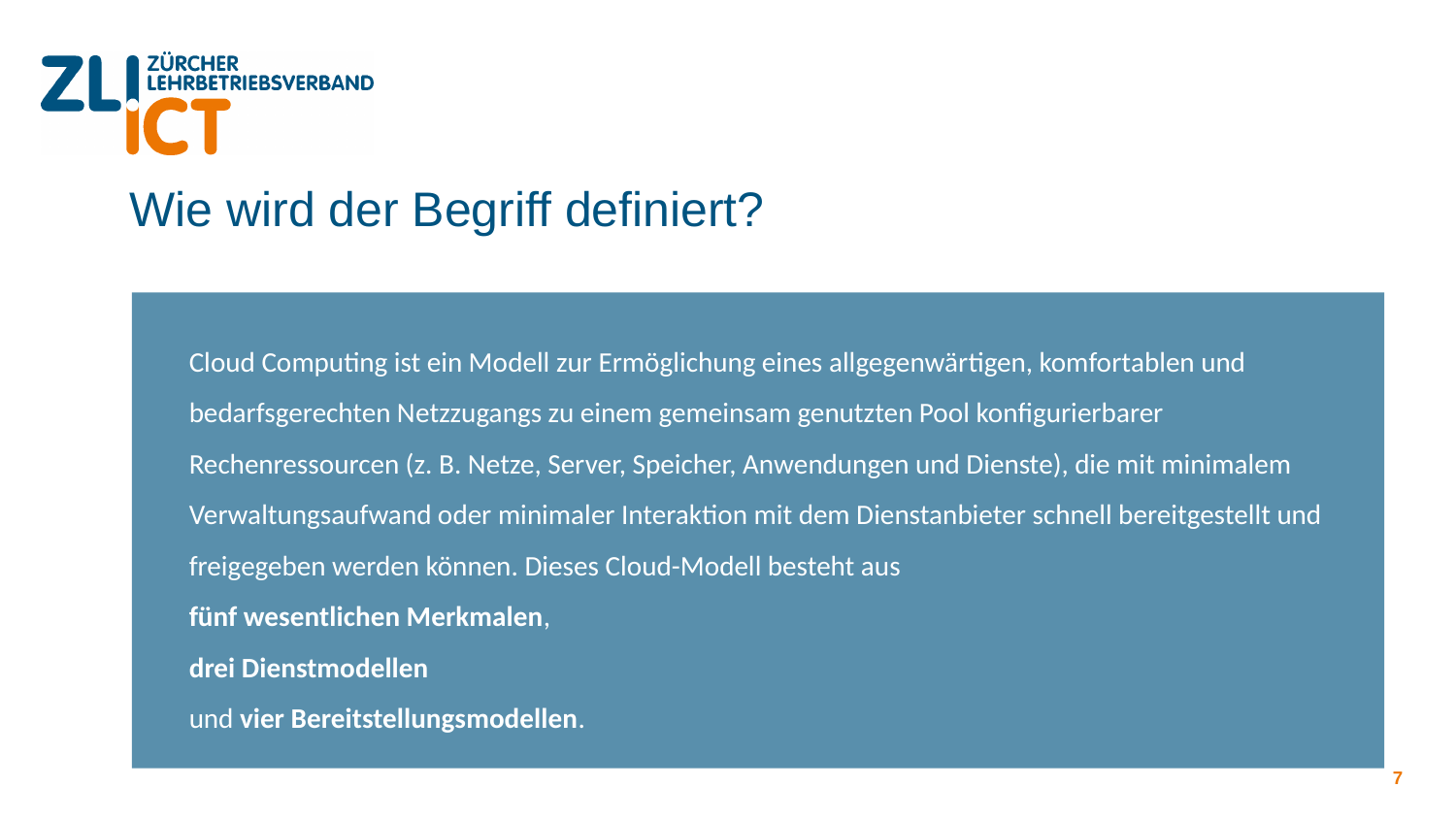

# Wie wird der Begriff definiert?

Cloud Computing ist ein Modell zur Ermöglichung eines allgegenwärtigen, komfortablen und bedarfsgerechten Netzzugangs zu einem gemeinsam genutzten Pool konfigurierbarer Rechenressourcen (z. B. Netze, Server, Speicher, Anwendungen und Dienste), die mit minimalem Verwaltungsaufwand oder minimaler Interaktion mit dem Dienstanbieter schnell bereitgestellt und freigegeben werden können. Dieses Cloud-Modell besteht aus
fünf wesentlichen Merkmalen,
drei Dienstmodellen
und vier Bereitstellungsmodellen.
7